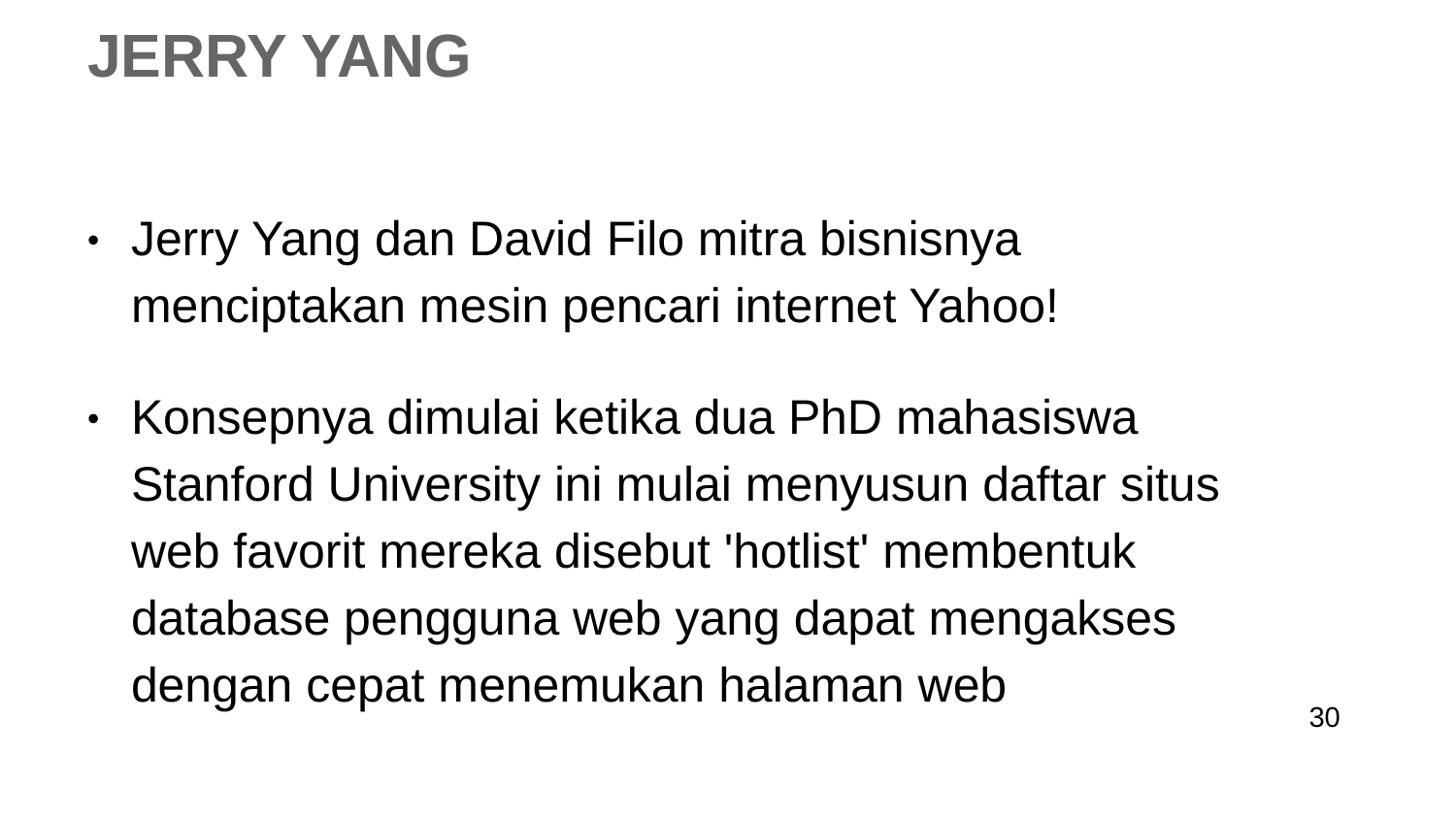

# Jerry Yang
Jerry Yang dan David Filo mitra bisnisnya menciptakan mesin pencari internet Yahoo!
Konsepnya dimulai ketika dua PhD mahasiswa Stanford University ini mulai menyusun daftar situs web favorit mereka disebut 'hotlist' membentuk database pengguna web yang dapat mengakses dengan cepat menemukan halaman web
30